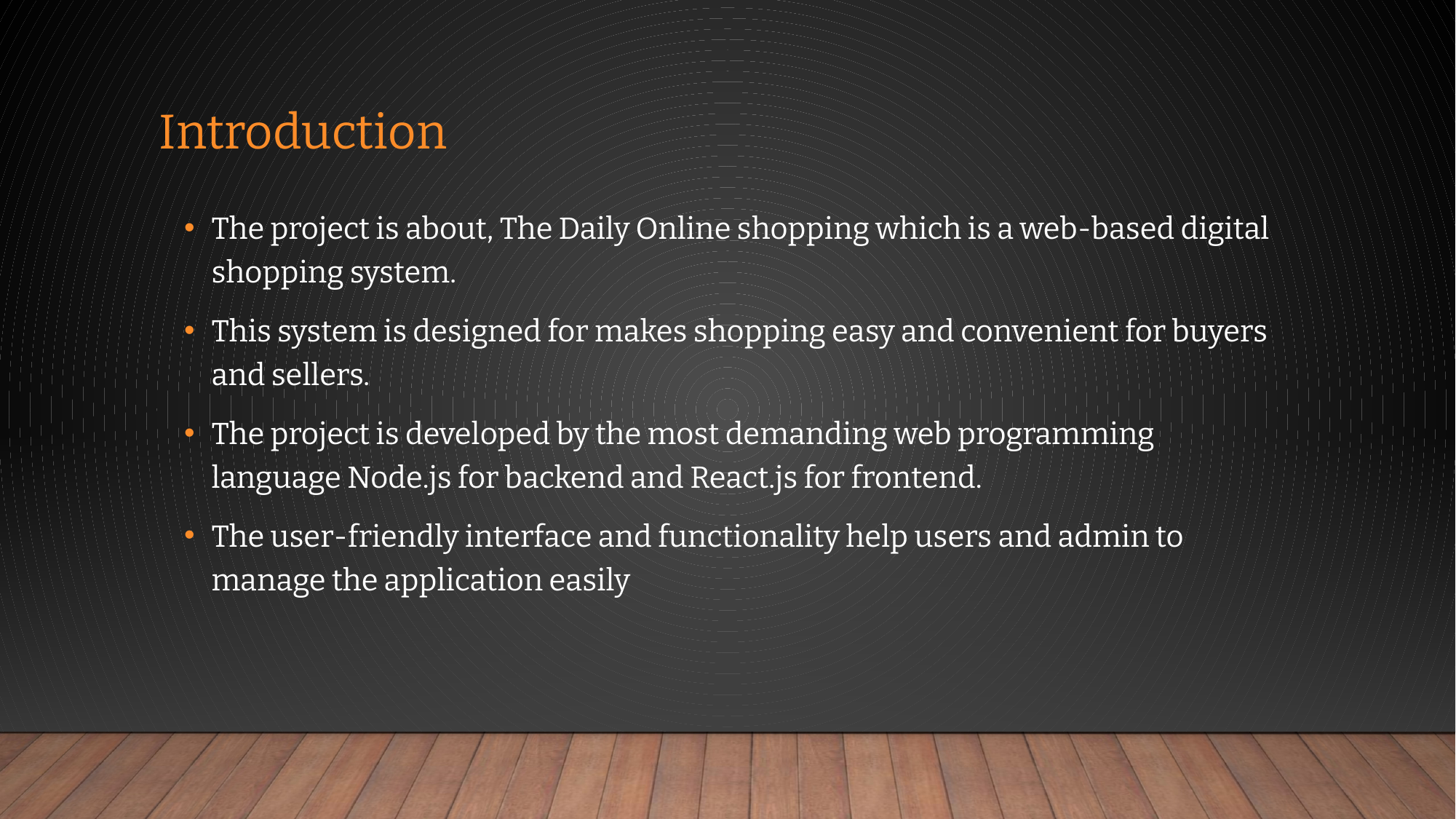

# Introduction
The project is about, The Daily Online shopping which is a web-based digital shopping system.
This system is designed for makes shopping easy and convenient for buyers and sellers.
The project is developed by the most demanding web programming language Node.js for backend and React.js for frontend.
The user-friendly interface and functionality help users and admin to manage the application easily